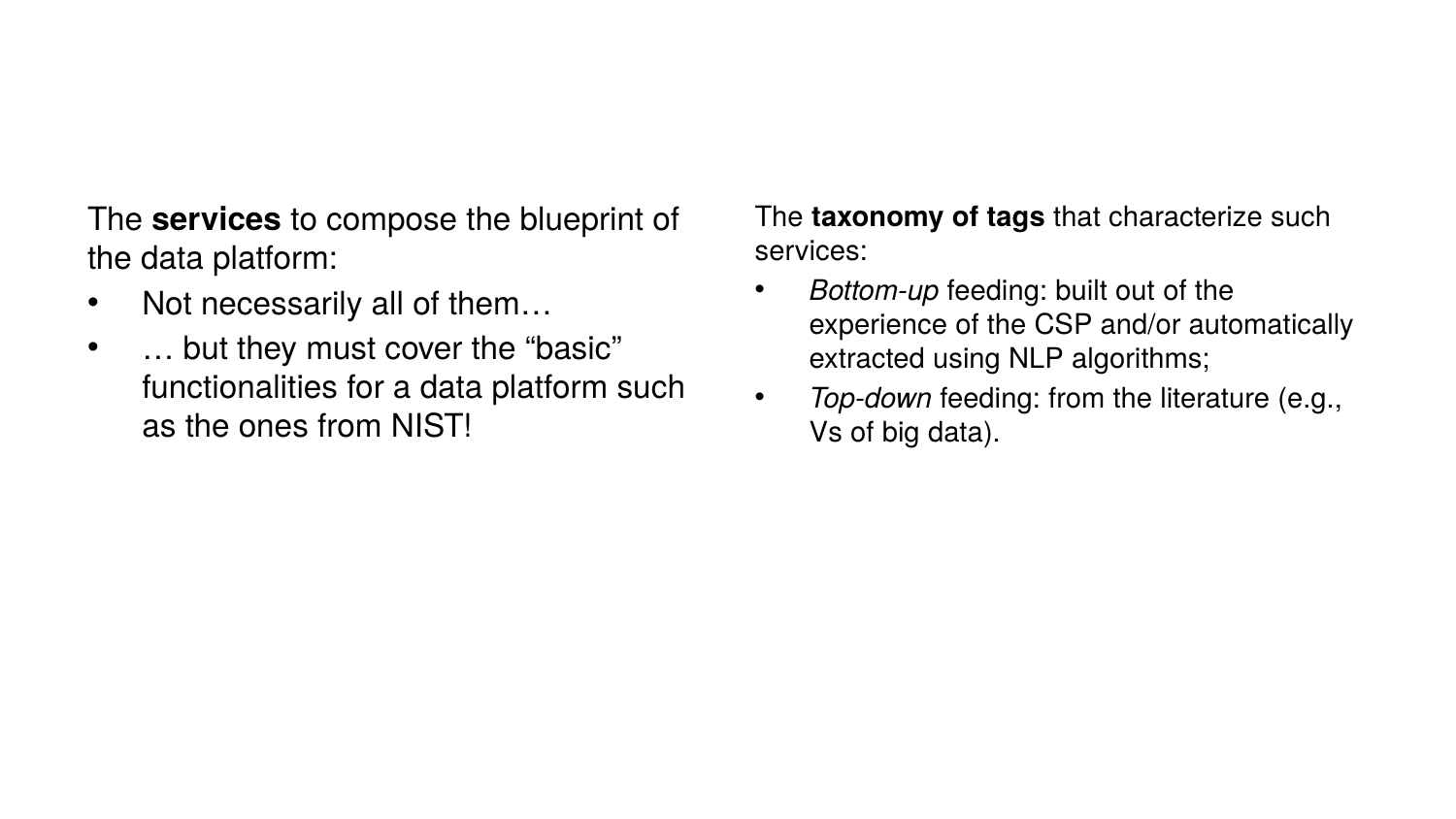

The services to compose the blueprint of the data platform:
Not necessarily all of them…
… but they must cover the “basic” functionalities for a data platform such as the ones from NIST!
The taxonomy of tags that characterize such services:
Bottom-up feeding: built out of the experience of the CSP and/or automatically extracted using NLP algorithms;
Top-down feeding: from the literature (e.g., Vs of big data).